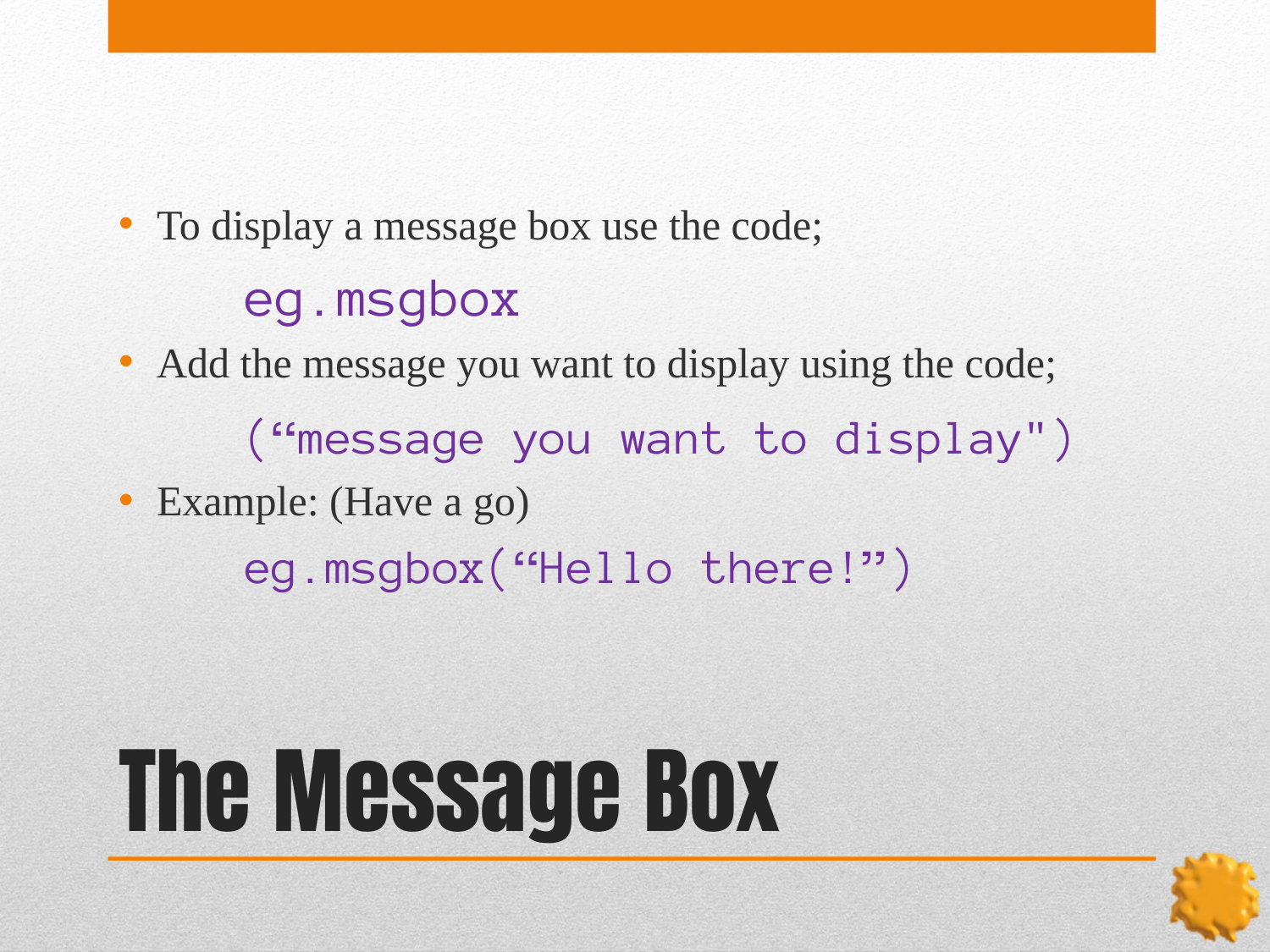

To display a message box use the code;
	eg.msgbox
Add the message you want to display using the code;
	(“message you want to display")
Example: (Have a go)
	eg.msgbox(“Hello there!”)
# The Message Box